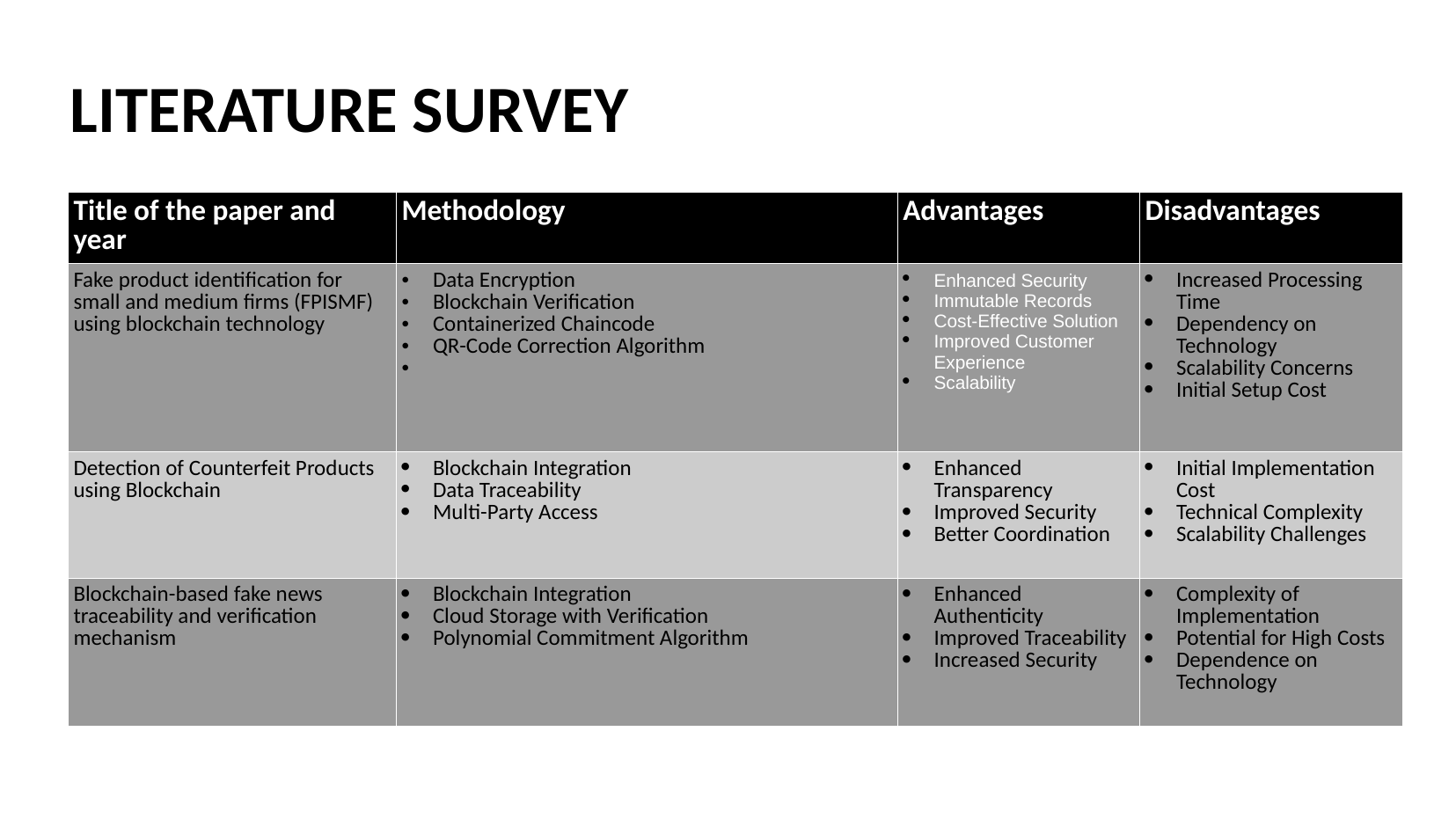

LITERATURE SURVEY
| Title of the paper and year | Methodology | Advantages | Disadvantages |
| --- | --- | --- | --- |
| Fake product identification for small and medium firms (FPISMF) using blockchain technology | Data Encryption Blockchain Verification Containerized Chaincode QR-Code Correction Algorithm | Enhanced Security Immutable Records Cost-Effective Solution Improved Customer Experience Scalability | Increased Processing Time Dependency on Technology Scalability Concerns Initial Setup Cost |
| Detection of Counterfeit Products using Blockchain | Blockchain Integration Data Traceability Multi-Party Access | Enhanced Transparency Improved Security Better Coordination | Initial Implementation Cost Technical Complexity Scalability Challenges |
| Blockchain-based fake news traceability and verification mechanism | Blockchain Integration Cloud Storage with Verification Polynomial Commitment Algorithm | Enhanced Authenticity Improved Traceability Increased Security | Complexity of Implementation Potential for High Costs Dependence on Technology |